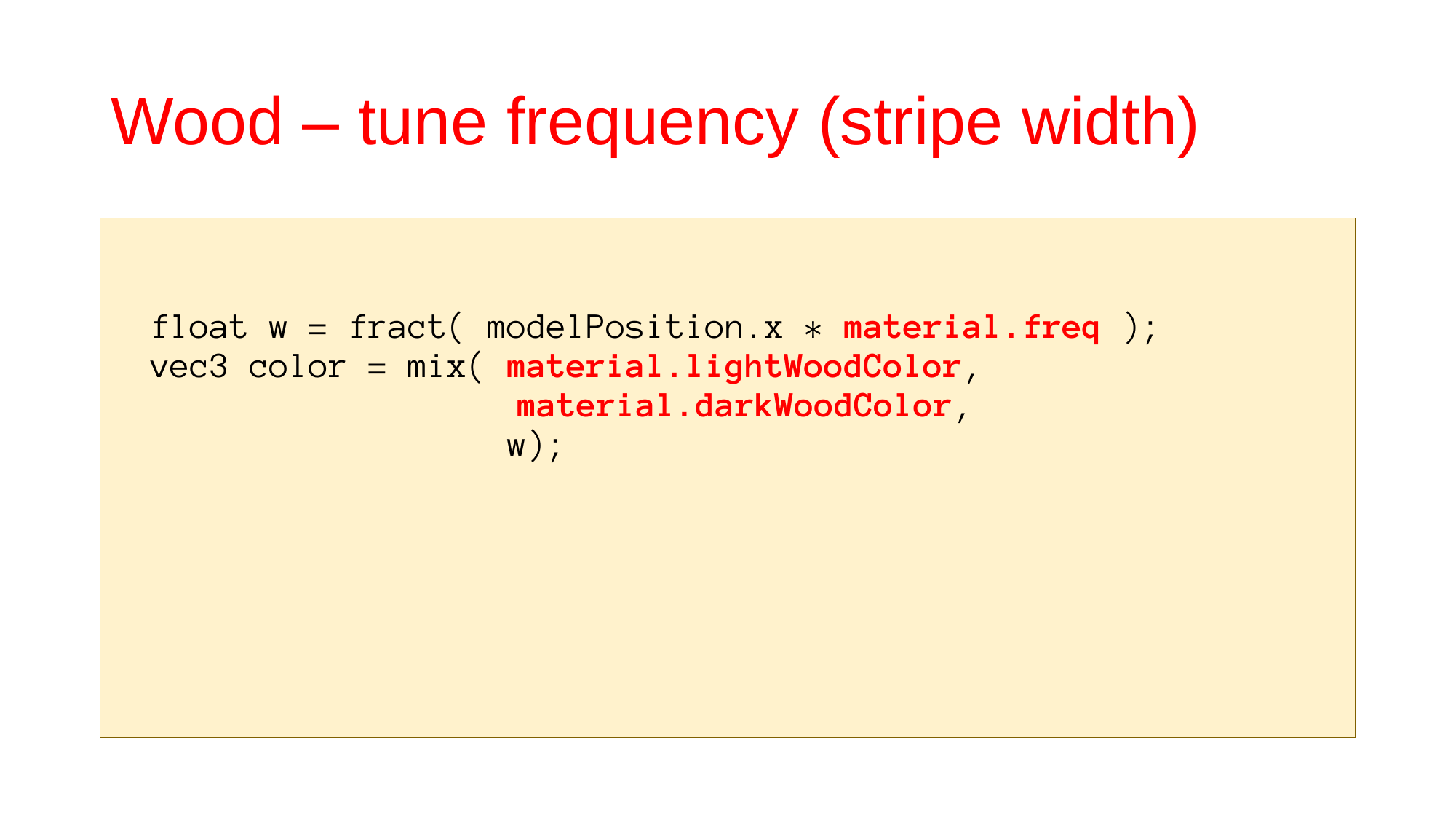

# Wood – tune frequency (stripe width)

  float w = fract( modelPosition.x * material.freq );
  vec3 color = mix( material.lightWoodColor,
			    material.darkWoodColor,
                    w);